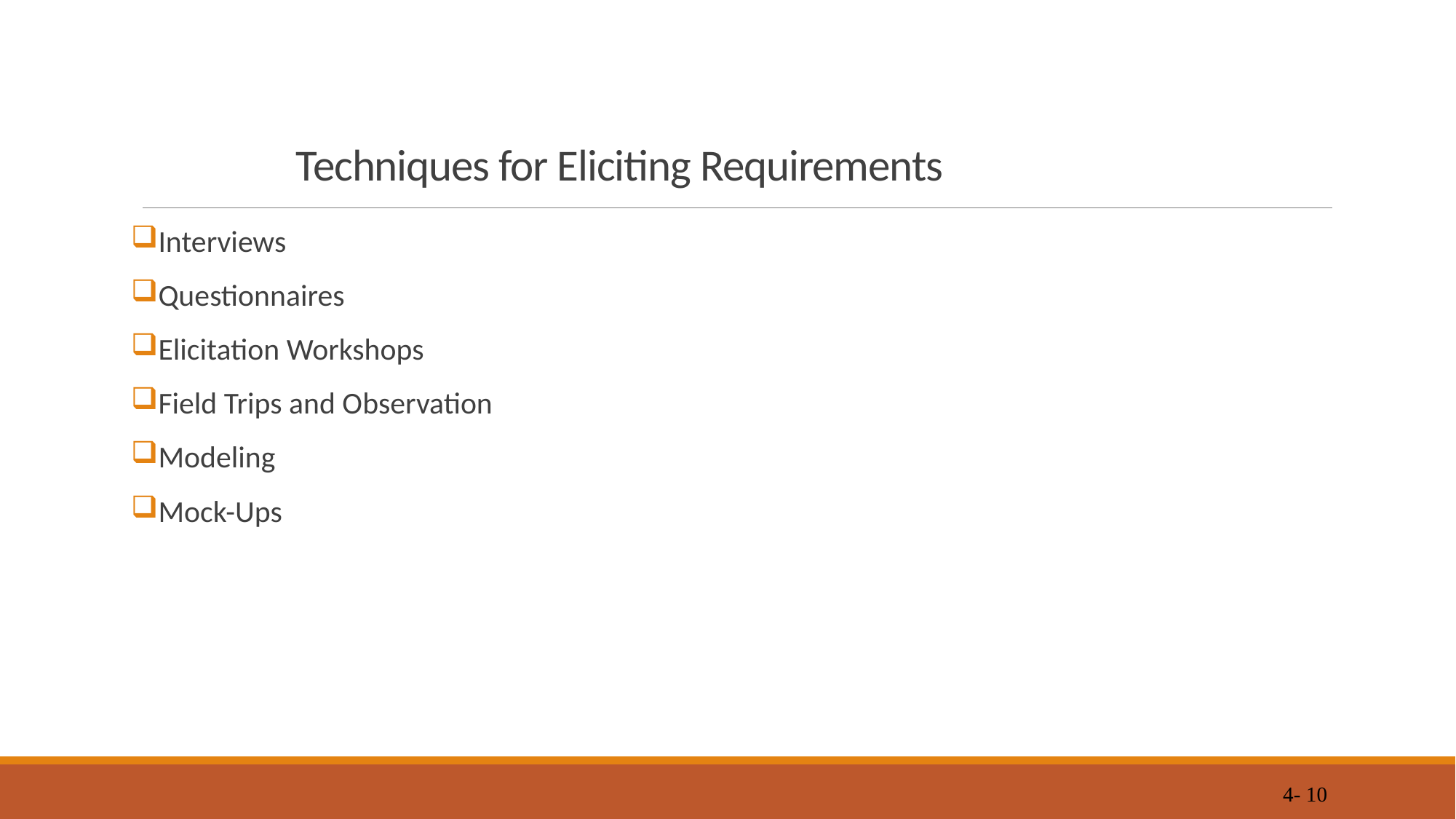

# Techniques for Eliciting Requirements
Interviews
Questionnaires
Elicitation Workshops
Field Trips and Observation
Modeling
Mock-Ups
4- 10